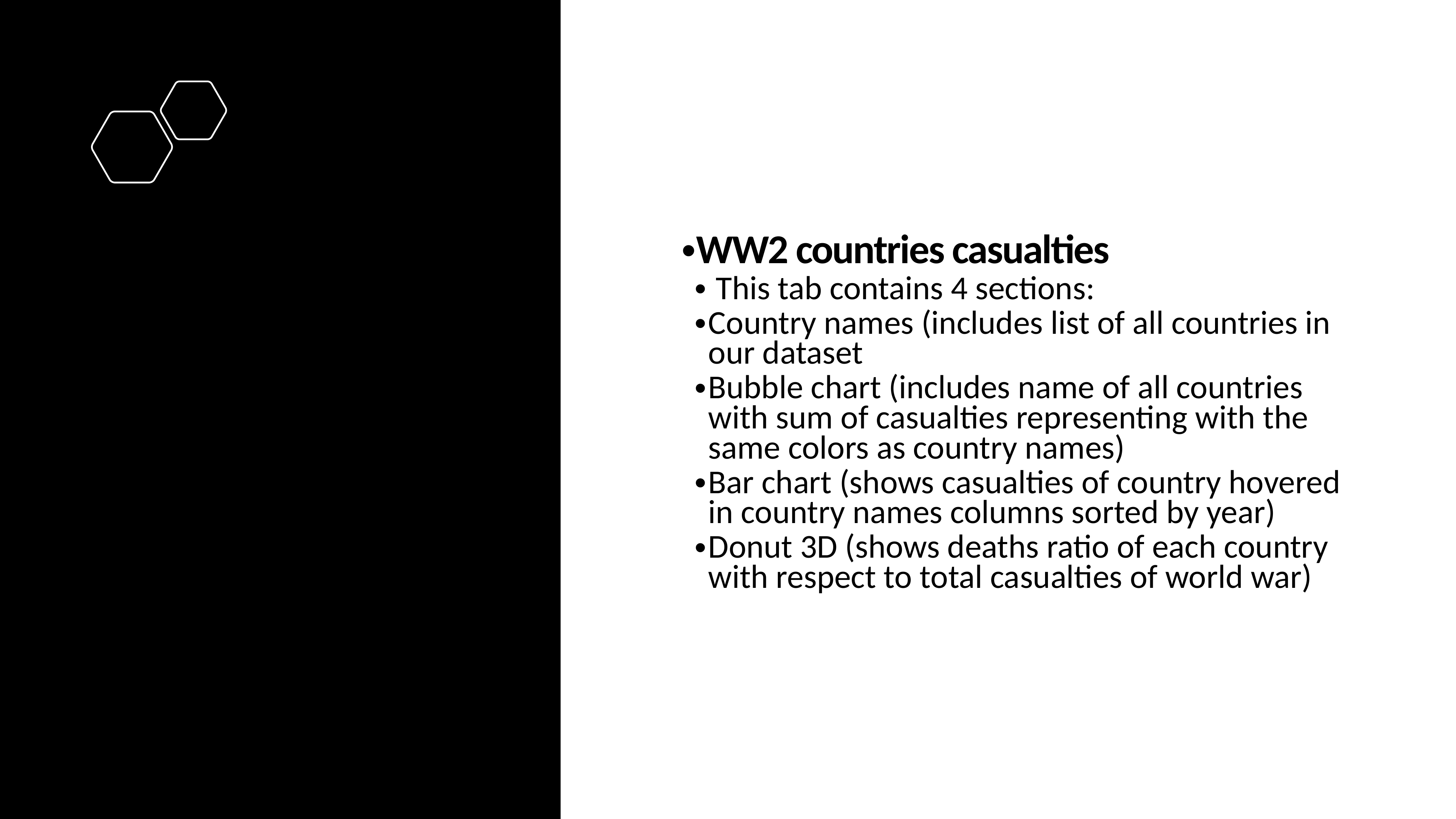

WW2 countries casualties
 This tab contains 4 sections:
Country names (includes list of all countries in our dataset
Bubble chart (includes name of all countries with sum of casualties representing with the same colors as country names)
Bar chart (shows casualties of country hovered in country names columns sorted by year)
Donut 3D (shows deaths ratio of each country with respect to total casualties of world war)